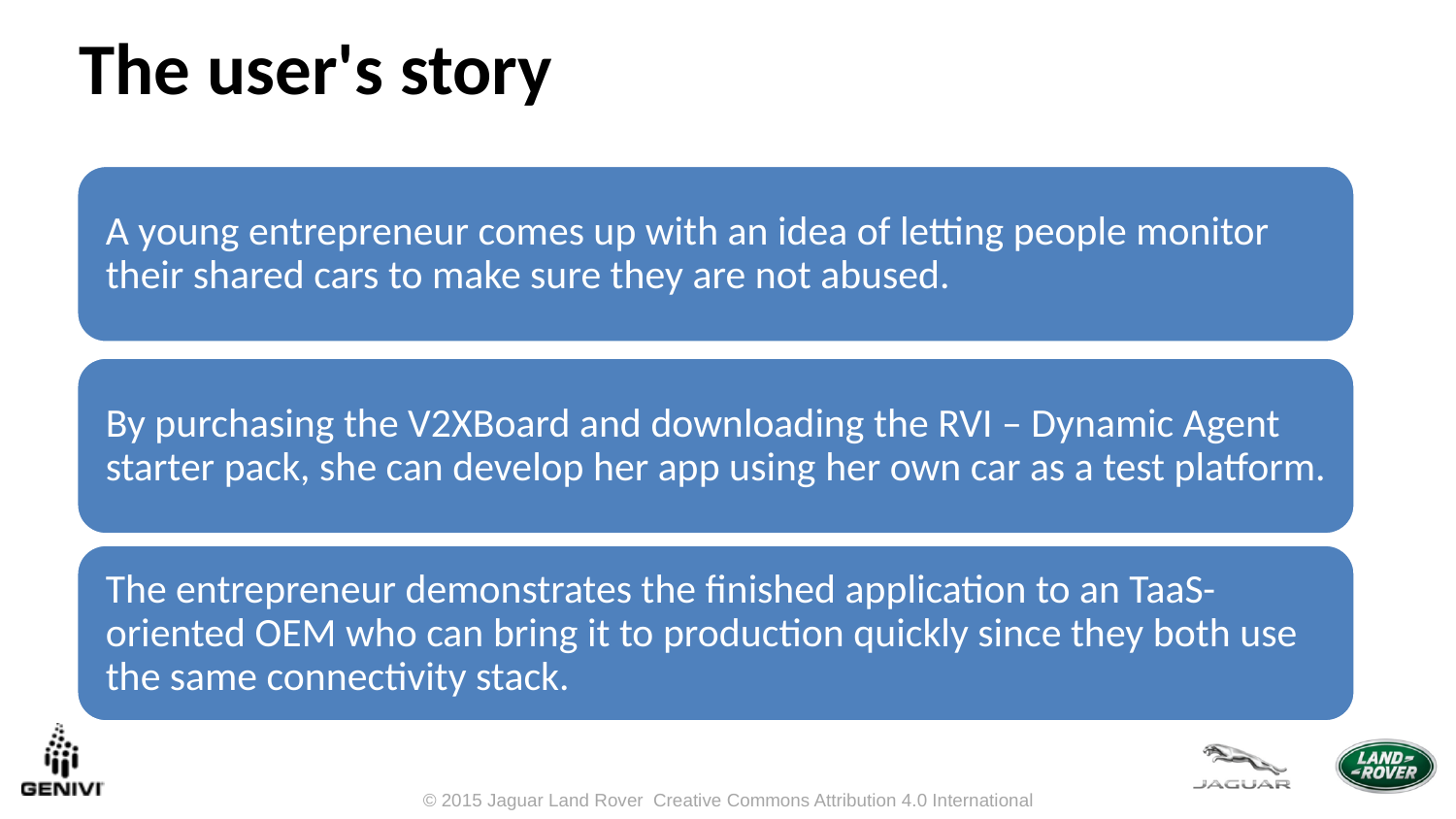

The user's story
A young entrepreneur comes up with an idea of letting people monitor their shared cars to make sure they are not abused.
By purchasing the V2XBoard and downloading the RVI – Dynamic Agent starter pack, she can develop her app using her own car as a test platform.
The entrepreneur demonstrates the finished application to an TaaS-oriented OEM who can bring it to production quickly since they both use the same connectivity stack.